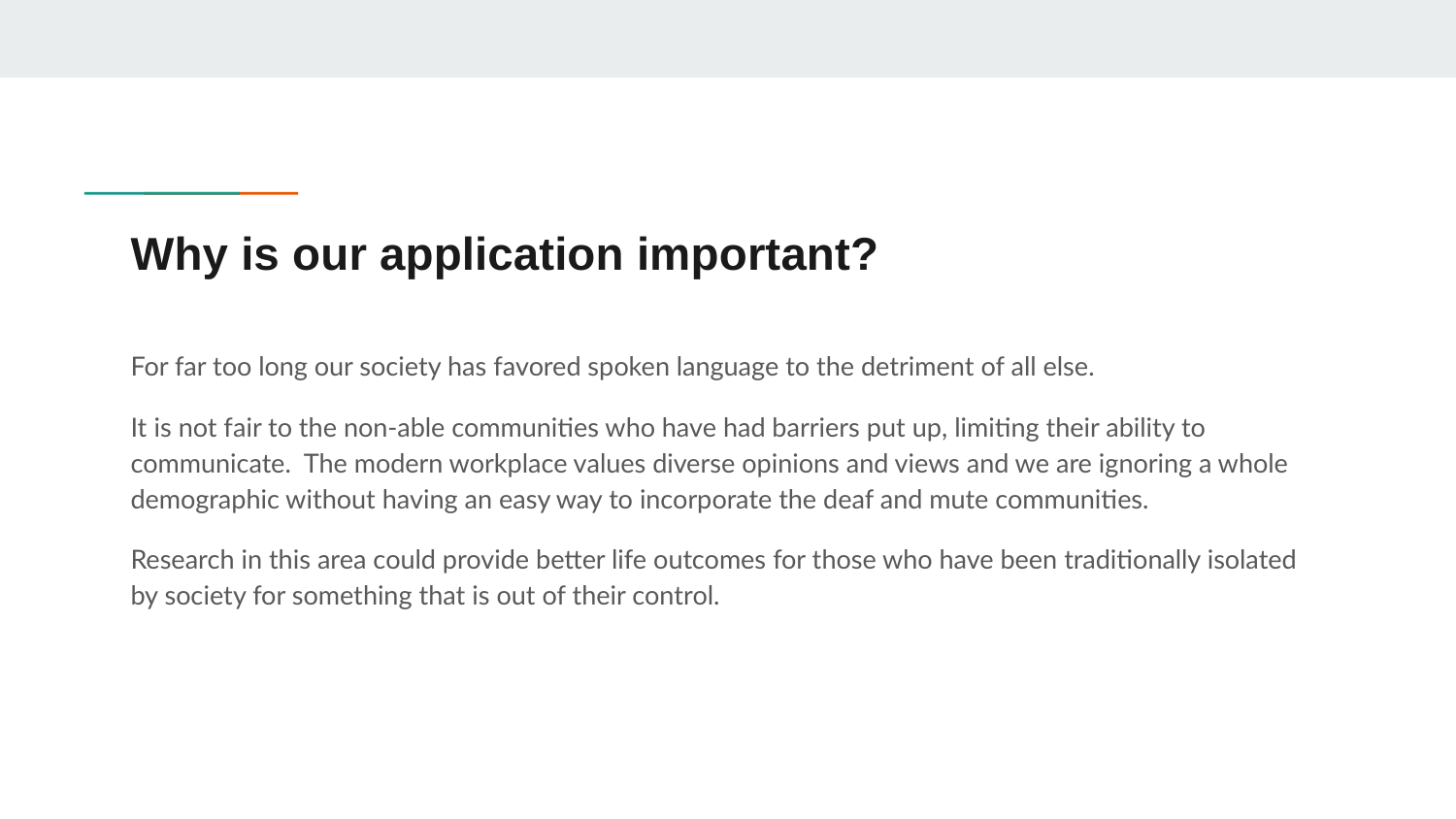

# Why is our application important?
For far too long our society has favored spoken language to the detriment of all else.
It is not fair to the non-able communities who have had barriers put up, limiting their ability to communicate.  The modern workplace values diverse opinions and views and we are ignoring a whole demographic without having an easy way to incorporate the deaf and mute communities.
Research in this area could provide better life outcomes for those who have been traditionally isolated by society for something that is out of their control.